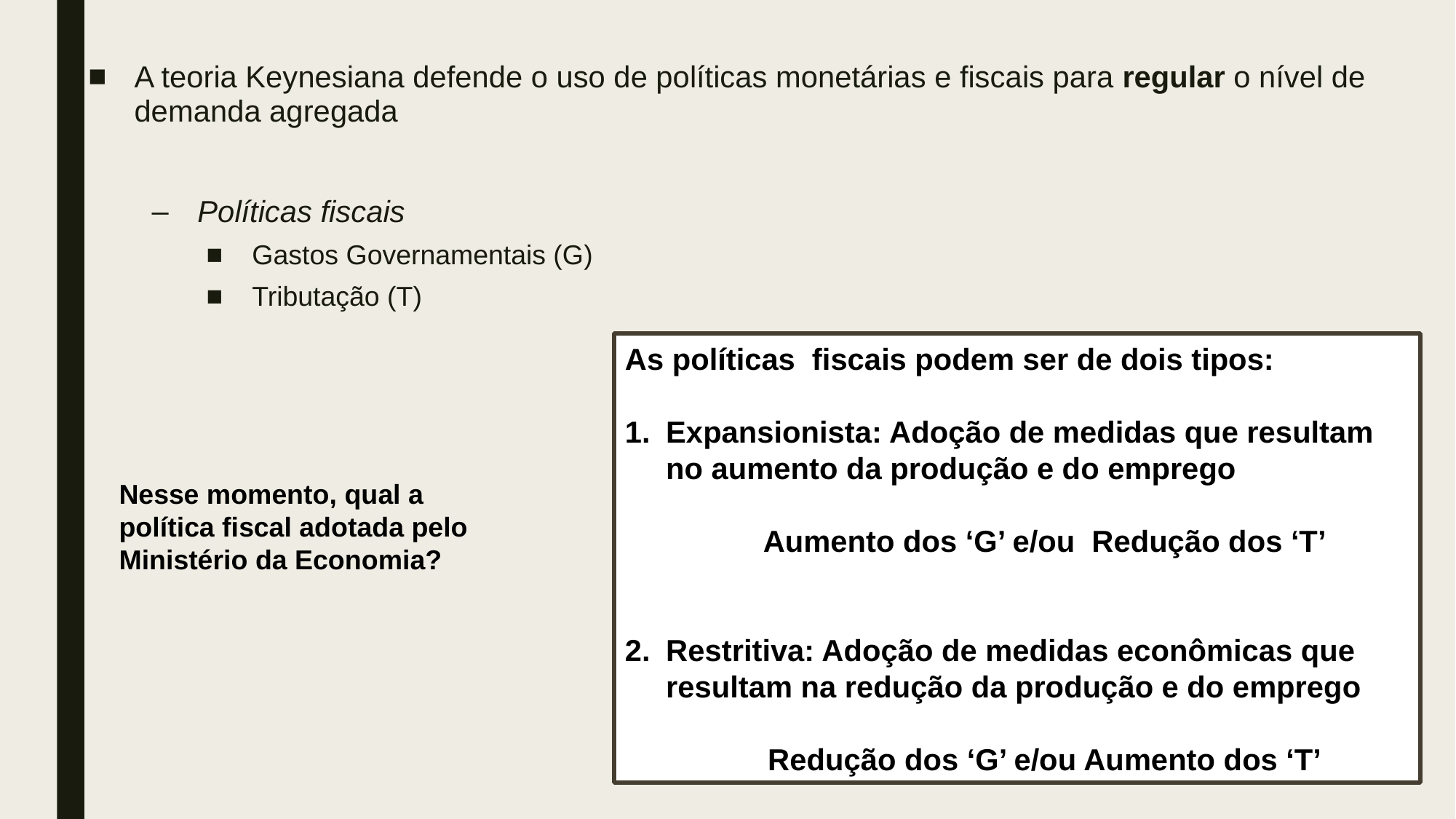

A teoria Keynesiana defende o uso de políticas monetárias e fiscais para regular o nível de demanda agregada

Políticas fiscais
Gastos Governamentais (G)
Tributação (T)

As políticas  fiscais podem ser de dois tipos:

Expansionista: Adoção de medidas que resultam no aumento da produção e do emprego

Aumento dos ‘G’ e/ou  Redução dos ‘T’

Restritiva: Adoção de medidas econômicas que resultam na redução da produção e do emprego

Redução dos ‘G’ e/ou Aumento dos ‘T’
Nesse momento, qual a política fiscal adotada pelo Ministério da Economia?